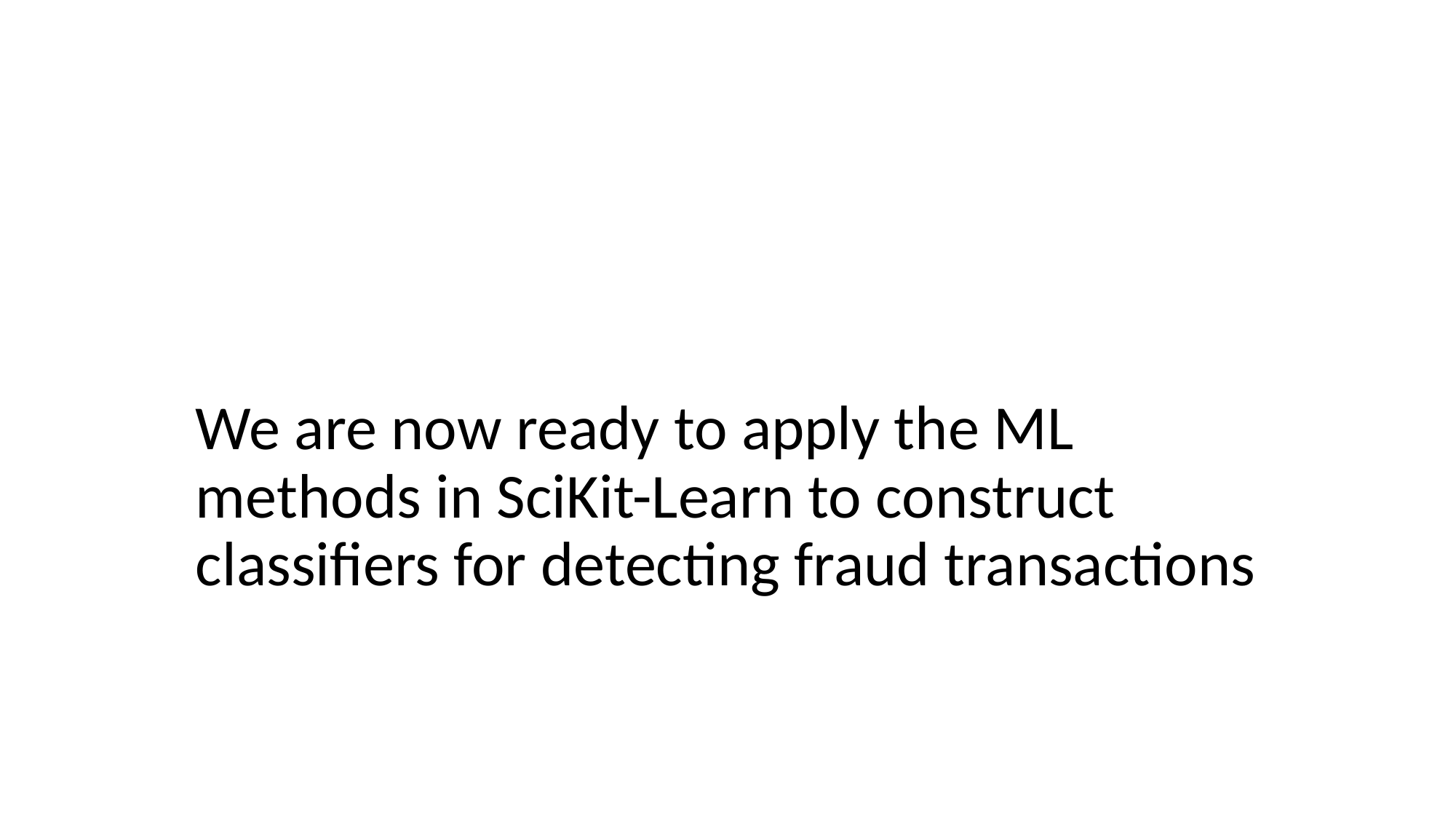

# We are now ready to apply the ML methods in SciKit-Learn to construct classifiers for detecting fraud transactions